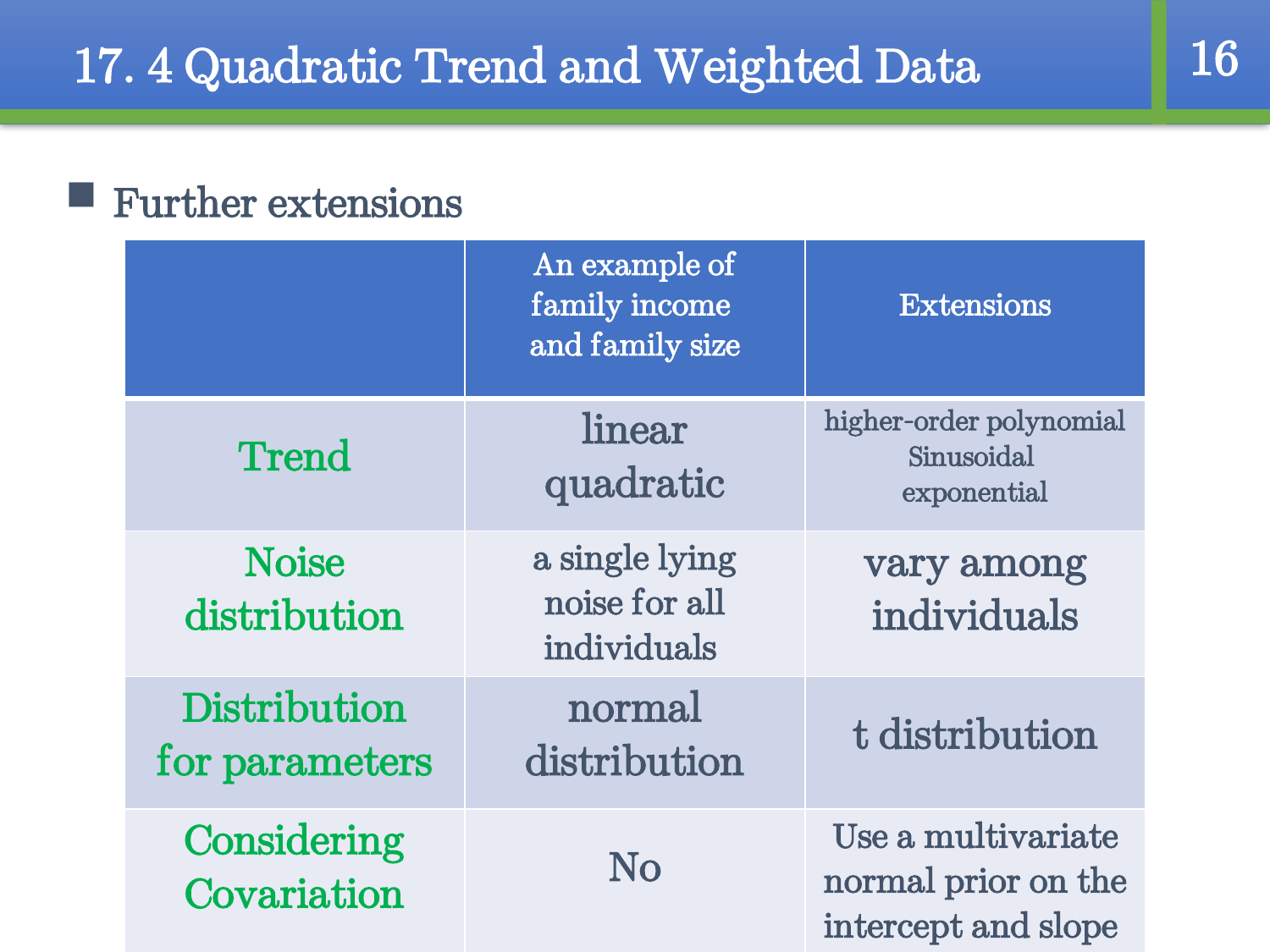

17. 4 Quadratic Trend and Weighted Data
16

Further extensions

|  | An example of family income and family size | Extensions |
| --- | --- | --- |
| Trend | linear quadratic | higher-order polynomial Sinusoidal exponential |
| Noise distribution | a single lying noise for all individuals | vary among individuals |
| Distribution for parameters | normal distribution | t distribution |
| Considering Covariation | No | Use a multivariate normal prior on the intercept and slope |